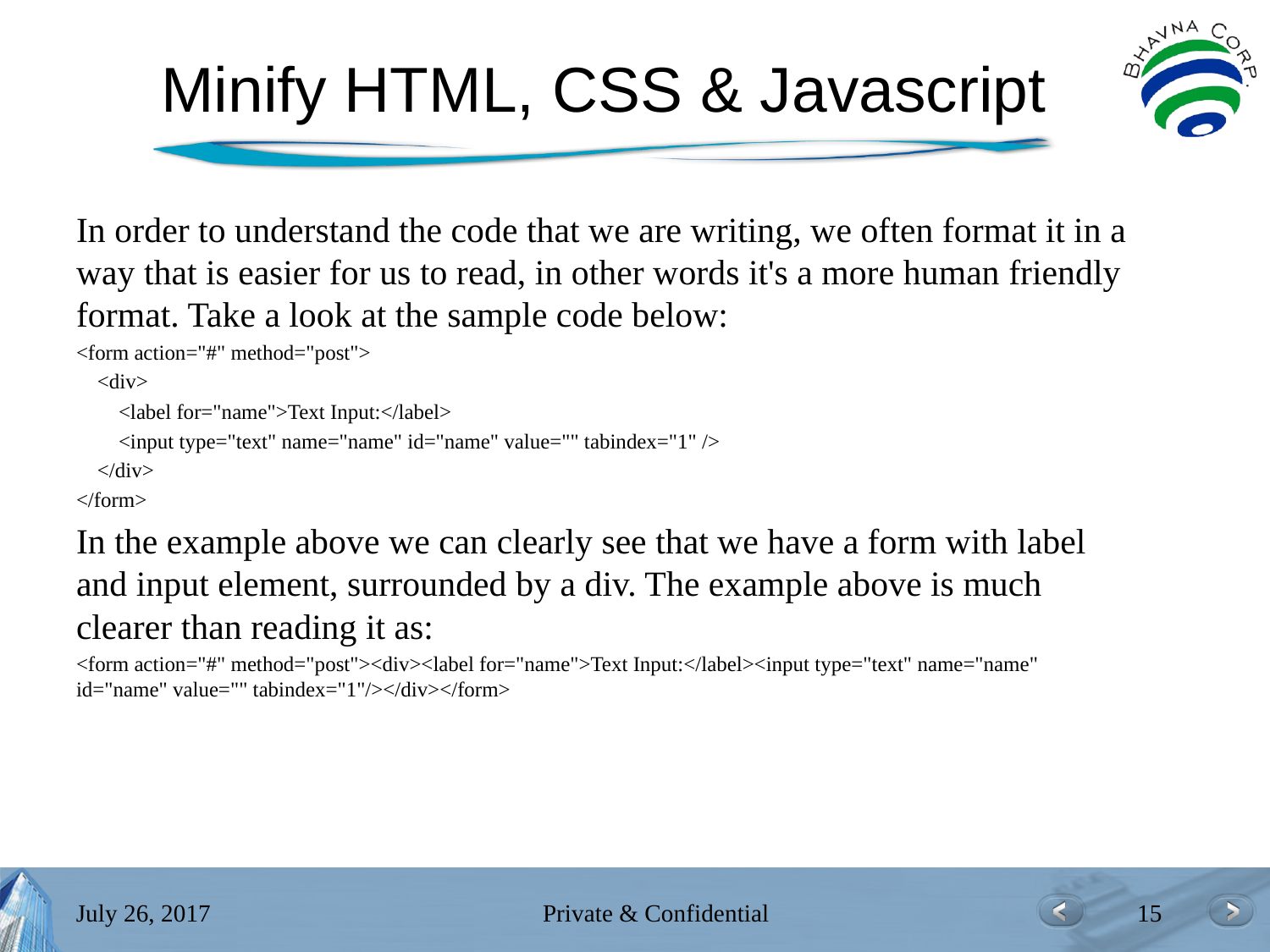

# Minify HTML, CSS & Javascript
In order to understand the code that we are writing, we often format it in a way that is easier for us to read, in other words it's a more human friendly format. Take a look at the sample code below:
<form action="#" method="post">
    <div>
        <label for="name">Text Input:</label>
        <input type="text" name="name" id="name" value="" tabindex="1" />
    </div>
</form>
In the example above we can clearly see that we have a form with label and input element, surrounded by a div. The example above is much clearer than reading it as:
<form action="#" method="post"><div><label for="name">Text Input:</label><input type="text" name="name" id="name" value="" tabindex="1"/></div></form>

July 26, 2017
Private & Confidential
15